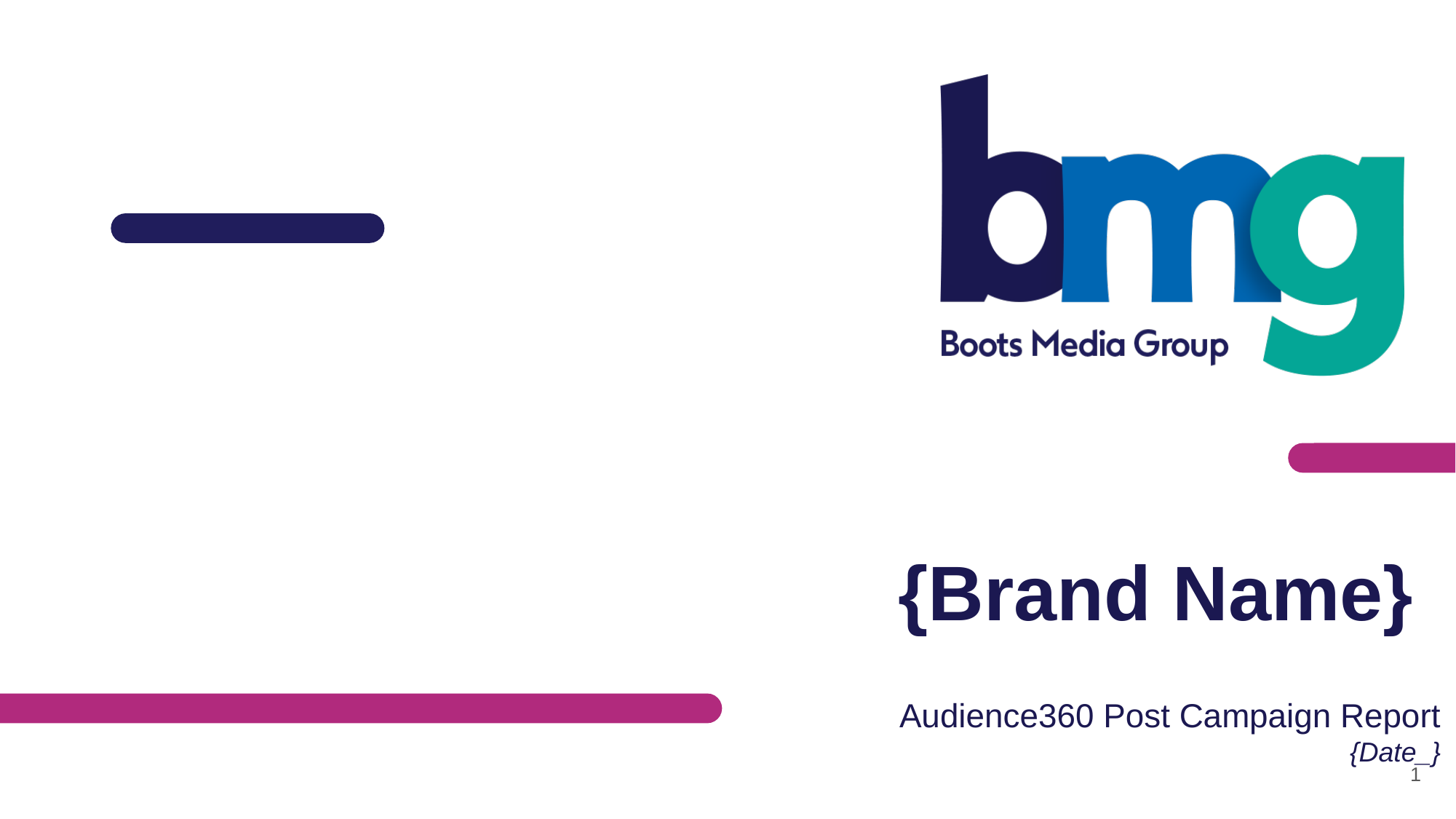

# {Brand Name}
Audience360 Post Campaign Report
{Date_}
1